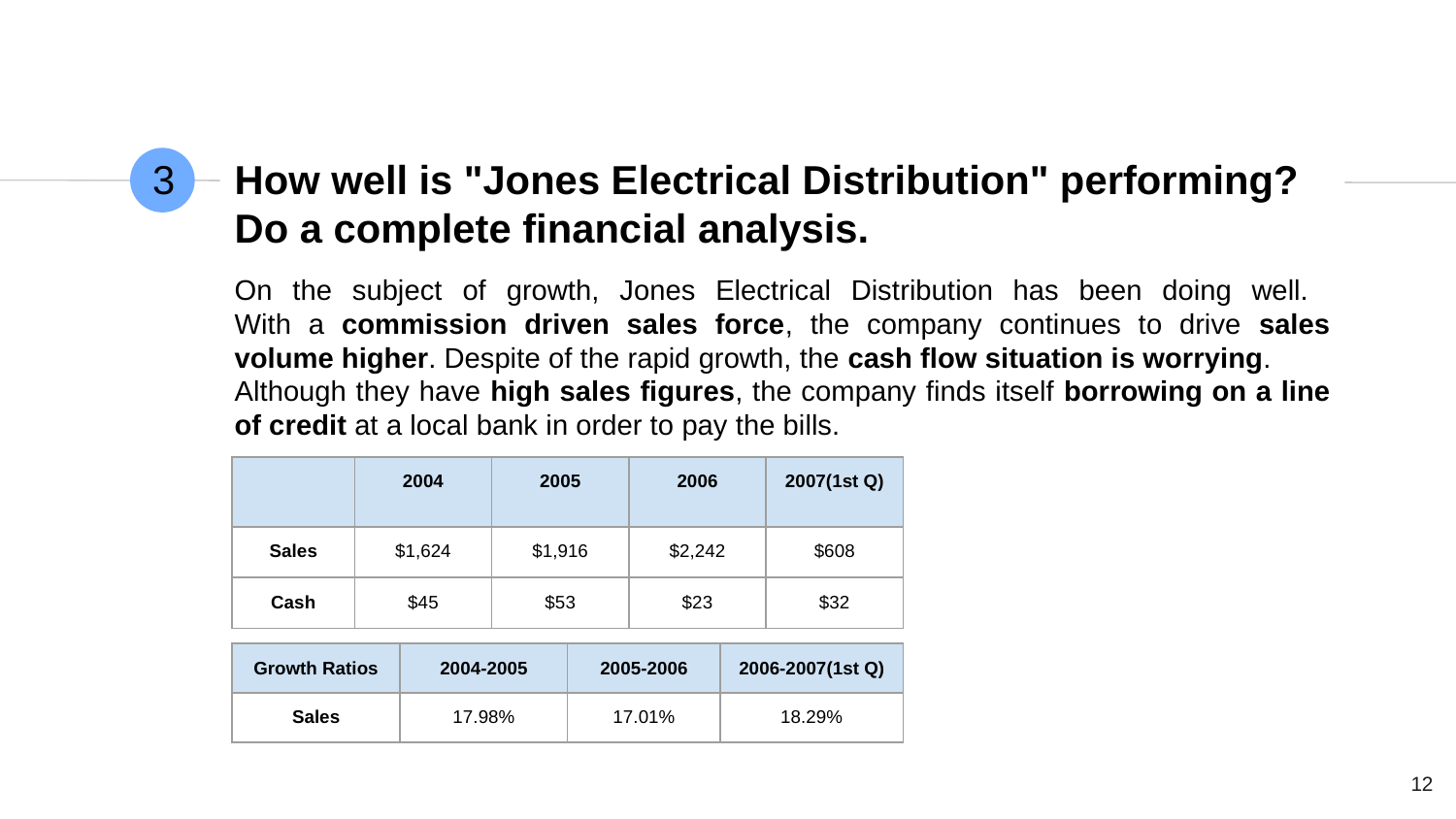

# How well is "Jones Electrical Distribution" performing? Do a complete financial analysis.
3
On the subject of growth, Jones Electrical Distribution has been doing well.
With a commission driven sales force, the company continues to drive sales volume higher. Despite of the rapid growth, the cash flow situation is worrying.
Although they have high sales figures, the company finds itself borrowing on a line of credit at a local bank in order to pay the bills.
|  | 2004 | 2005 | 2006 | 2007(1st Q) |
| --- | --- | --- | --- | --- |
| Sales | $1,624 | $1,916 | $2,242 | $608 |
| Cash | $45 | $53 | $23 | $32 |
| Growth Ratios | 2004-2005 | 2005-2006 | 2006-2007(1st Q) |
| --- | --- | --- | --- |
| Sales | 17.98% | 17.01% | 18.29% |
12